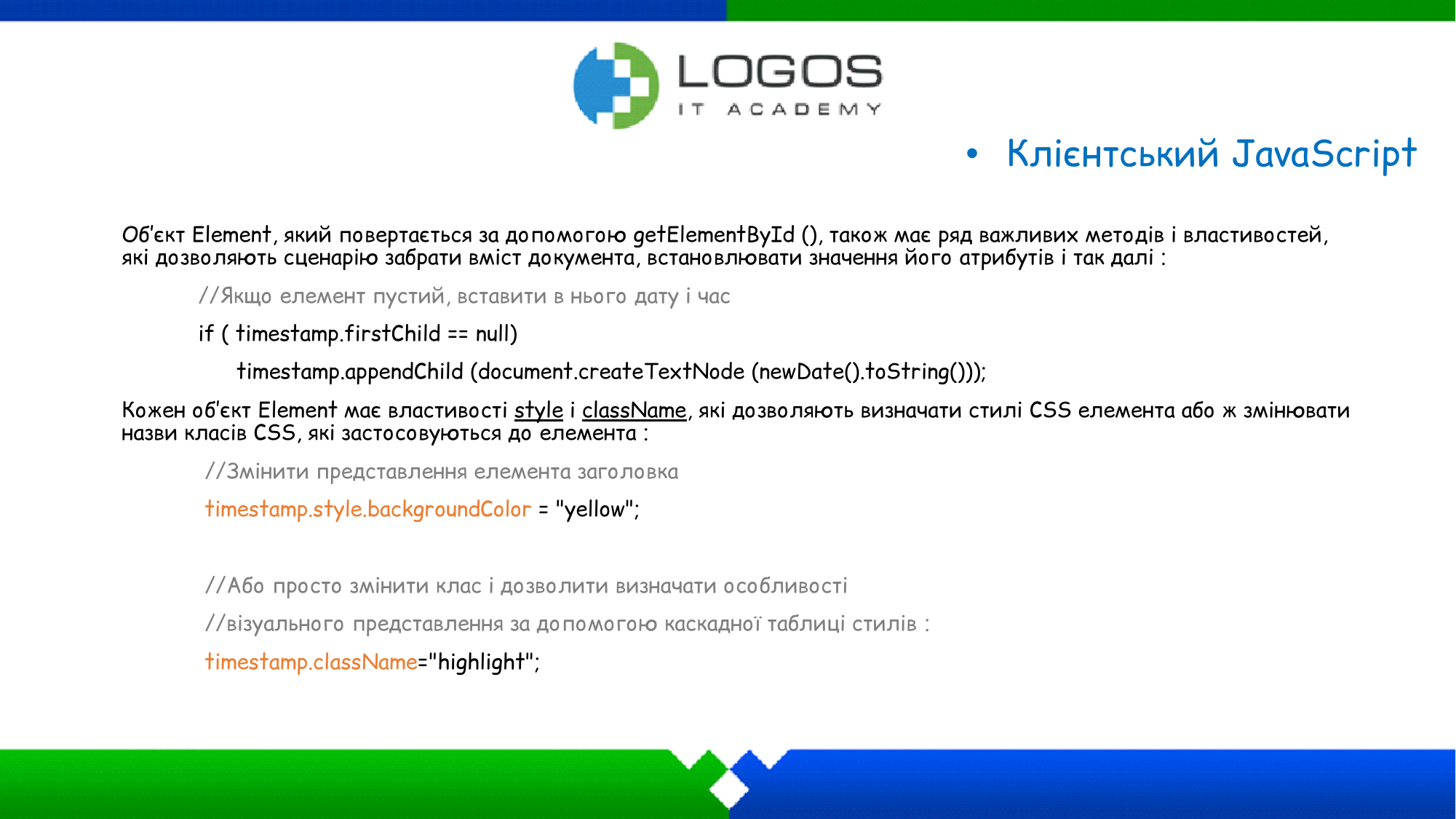

# Клієнтський JavaScript
Об’єкт Element, який повертається за допомогою getElementById (), також має ряд важливих методів і властивостей, які дозволяють сценарію забрати вміст документа, встановлювати значення його атрибутів і так далі :
            //Якщо елемент пустий, вставити в нього дату і час
            if ­( timestamp.firstChild ­== ­null)
                  ­­­­timestamp.appendChild (document.createTextNode (new­Date().toString()));
Кожен об’єкт Element має властивості style і className, які дозволяють визначати стилі CSS елемента або ж змінювати назви класів CSS, які застосовуються до елемента :
             //Змінити представлення елемента заголовка
             timestamp.style.backgroundColor ­= ­"yellow";

             //Або просто змінити клас і дозволити визначати особливості
             //візуального представлення за допомогою каскадної таблиці стилів :
             timestamp.className­=­"highlight";